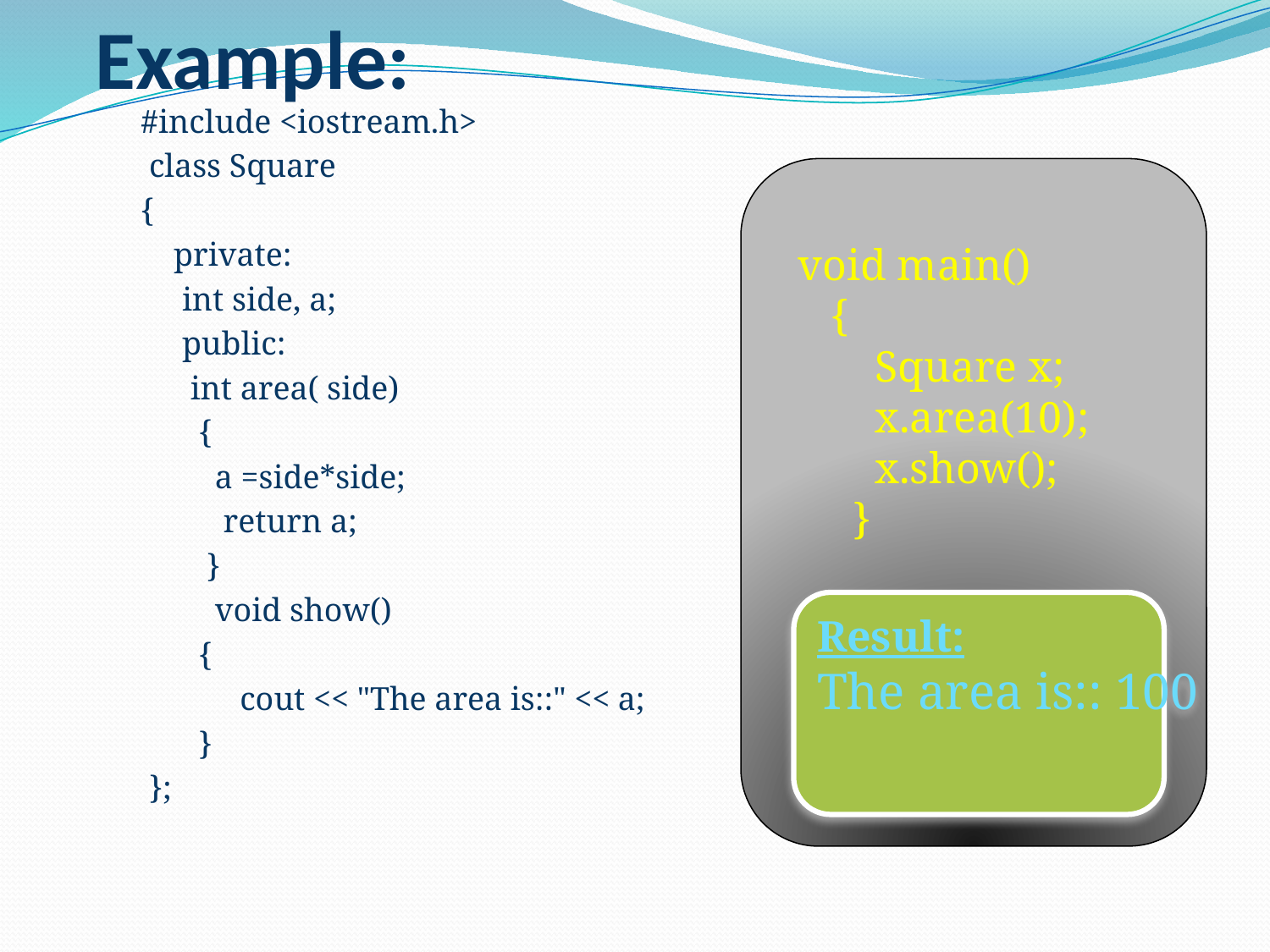

# Example:
    #include <iostream.h>
     class Square
    {
        private:
         int side, a;
         public:
          int area( side)
           {
             a =side*side;
              return a;
            }
             void show()
           {
                cout << "The area is::" << a;
           }
     };

  void main()
     {
         Square x;
         x.area(10);
         x.show();
       }
Result:
The area is:: 100